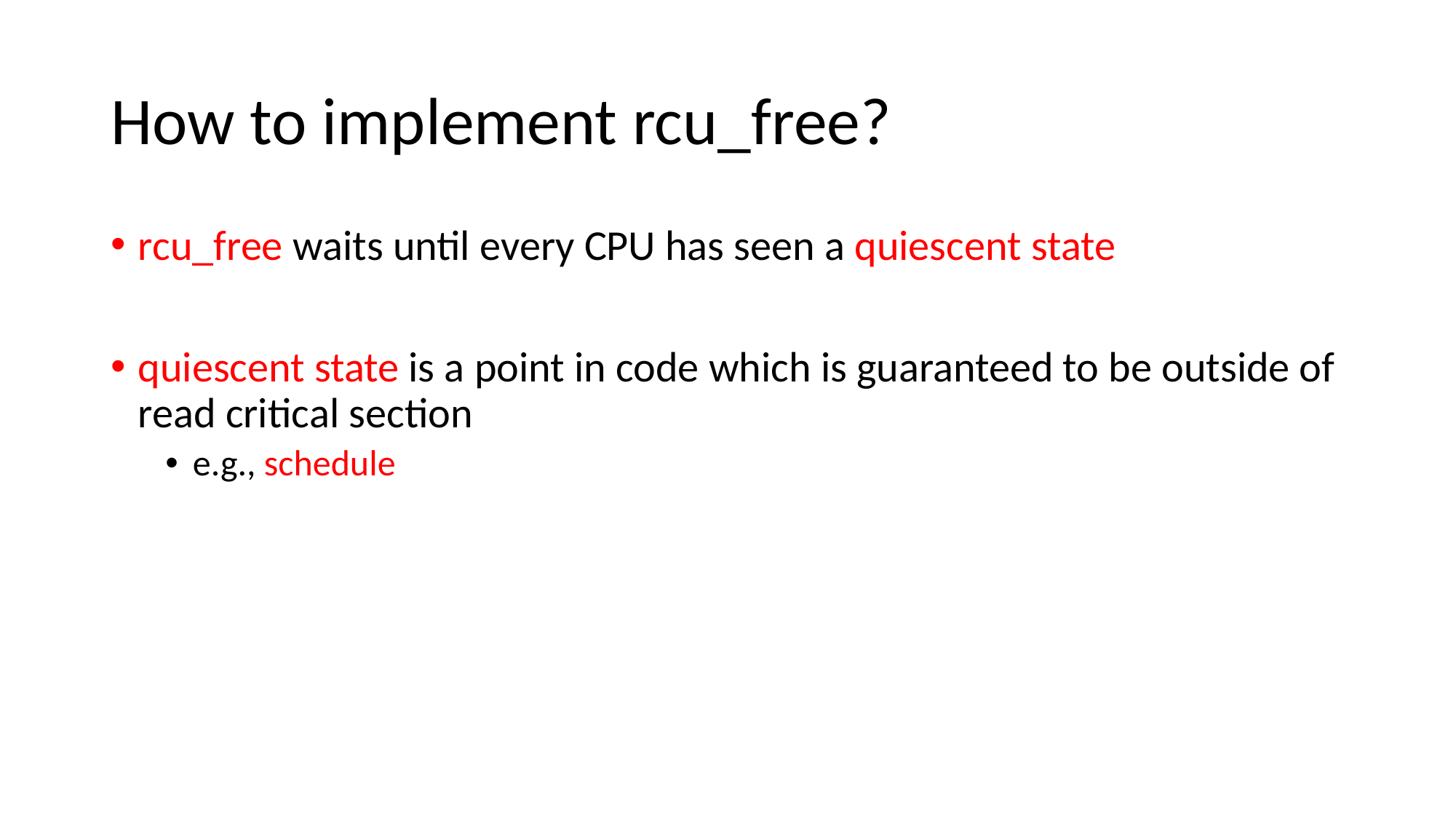

# How to implement rcu_free?
rcu_free waits until every CPU has seen a quiescent state

quiescent state is a point in code which is guaranteed to be outside of read critical section
e.g., schedule